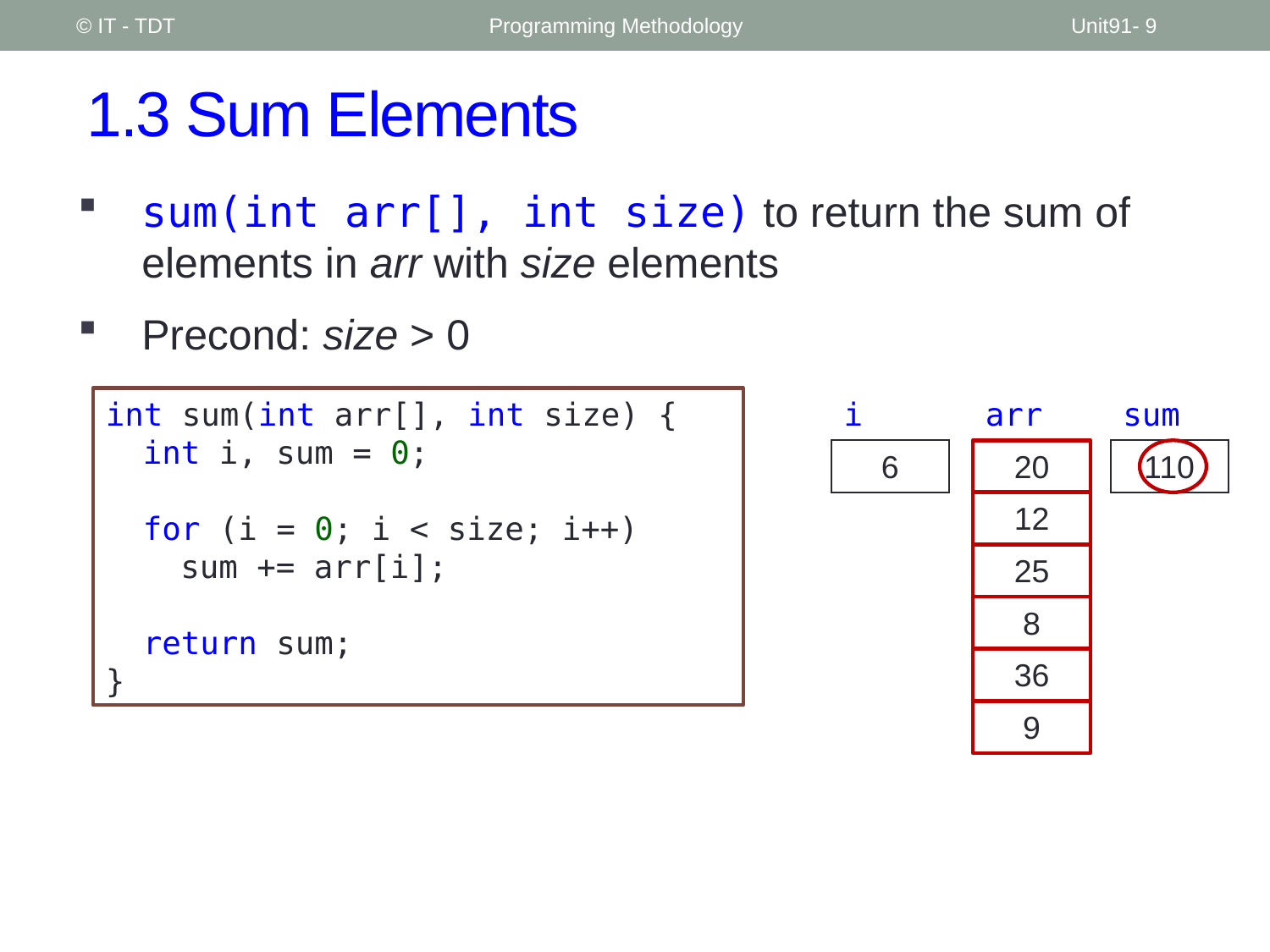

© IT - TDT
Programming Methodology
Unit91- 9
# 1.3 Sum Elements
sum(int arr[], int size) to return the sum of elements in arr with size elements
Precond: size > 0
int sum(int arr[], int size) {
	int i, sum = 0;

	for (i = 0; i < size; i++)
		sum += arr[i];

	return sum;
}
i

arr
20
12
25
8
36
9
sum
0

0
1
2
3
4
5
6

20
32
57
65
101
110